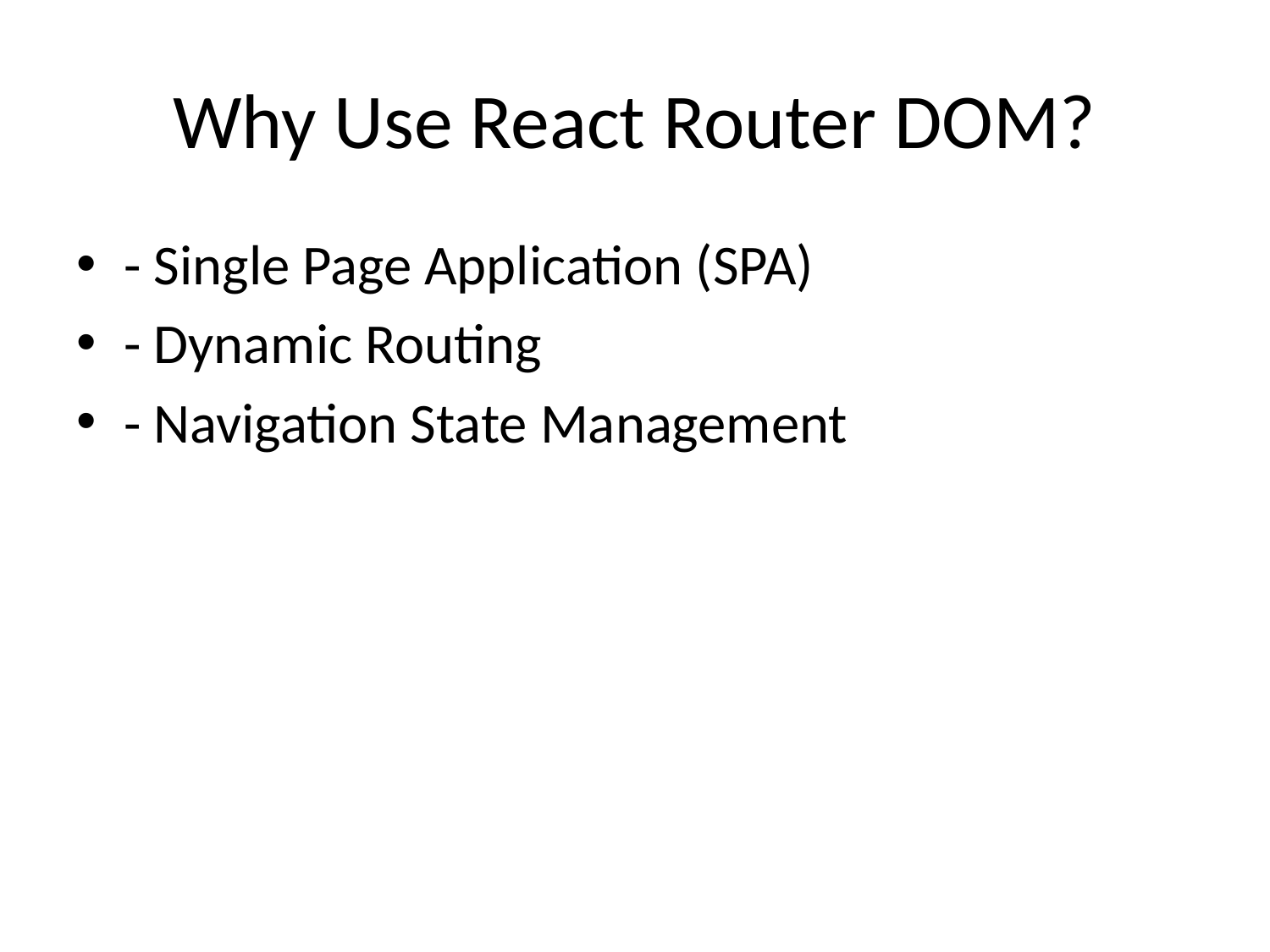

# Why Use React Router DOM?
- Single Page Application (SPA)
- Dynamic Routing
- Navigation State Management